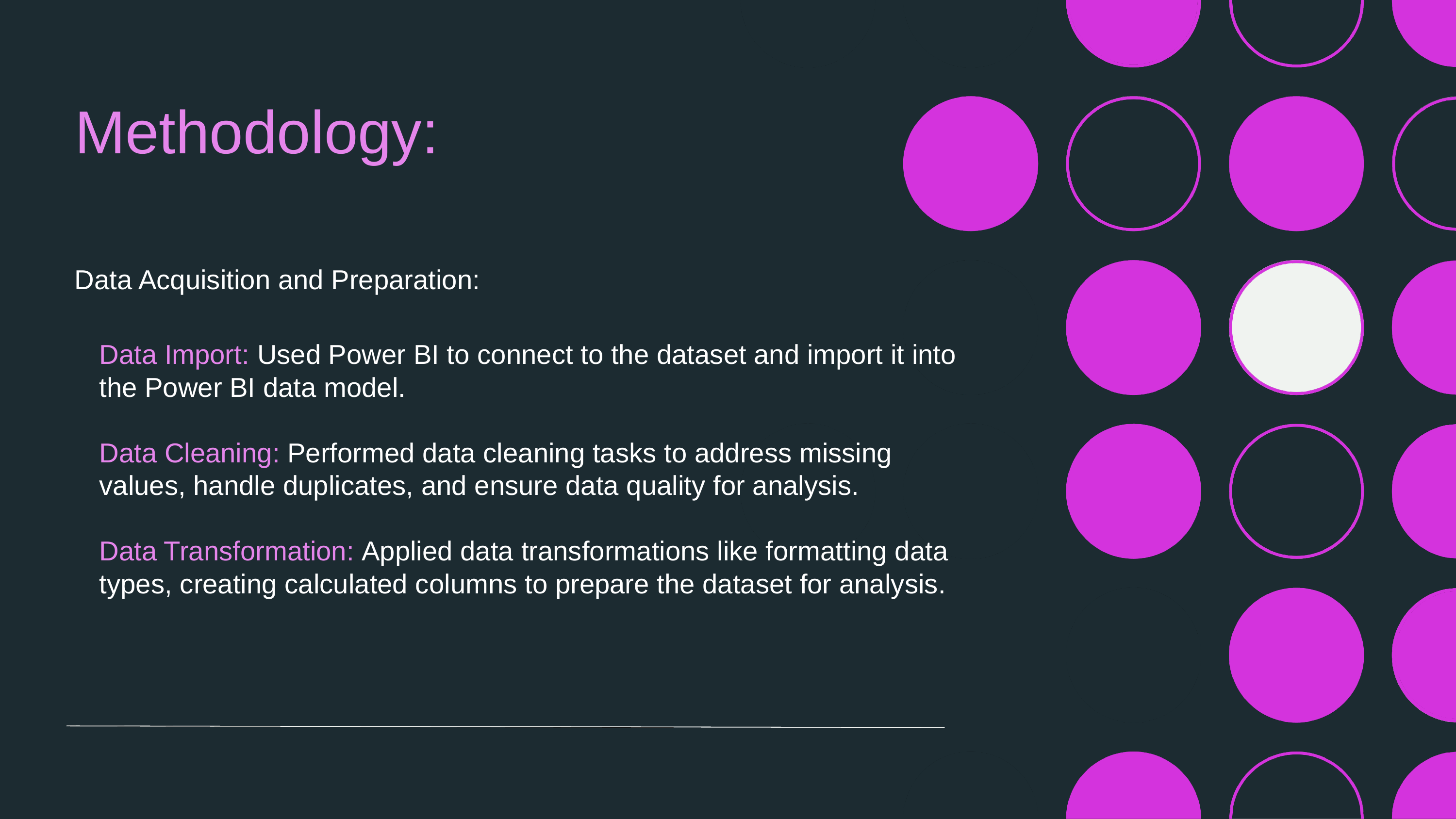

Methodology:
Data Acquisition and Preparation:
Data Import: Used Power BI to connect to the dataset and import it into the Power BI data model.

Data Cleaning: Performed data cleaning tasks to address missing values, handle duplicates, and ensure data quality for analysis.

Data Transformation: Applied data transformations like formatting data types, creating calculated columns to prepare the dataset for analysis.